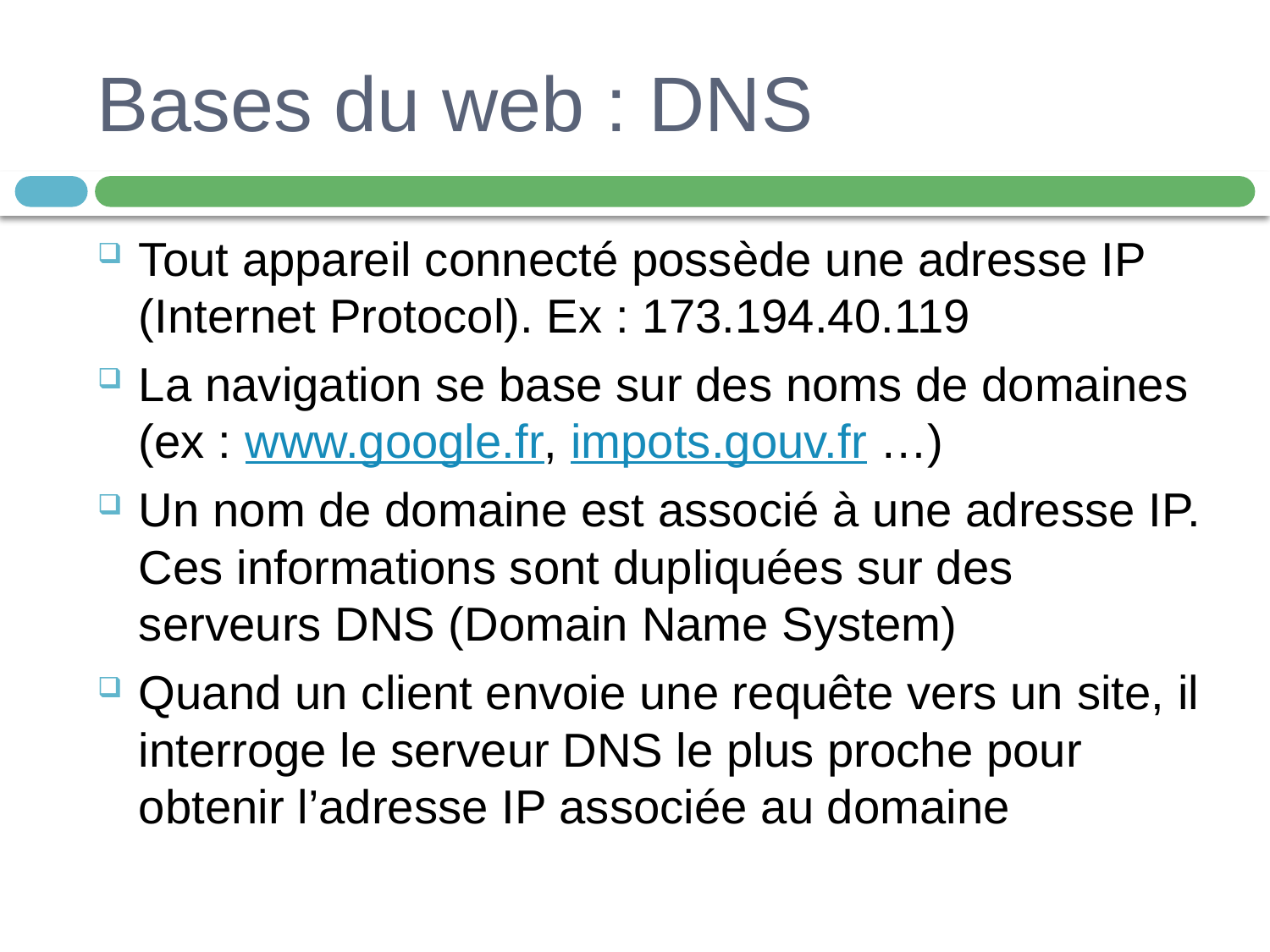

# Bases du web : DNS
Tout appareil connecté possède une adresse IP (Internet Protocol). Ex : 173.194.40.119
La navigation se base sur des noms de domaines (ex : www.google.fr, impots.gouv.fr …)
Un nom de domaine est associé à une adresse IP. Ces informations sont dupliquées sur des serveurs DNS (Domain Name System)
Quand un client envoie une requête vers un site, il interroge le serveur DNS le plus proche pour obtenir l’adresse IP associée au domaine